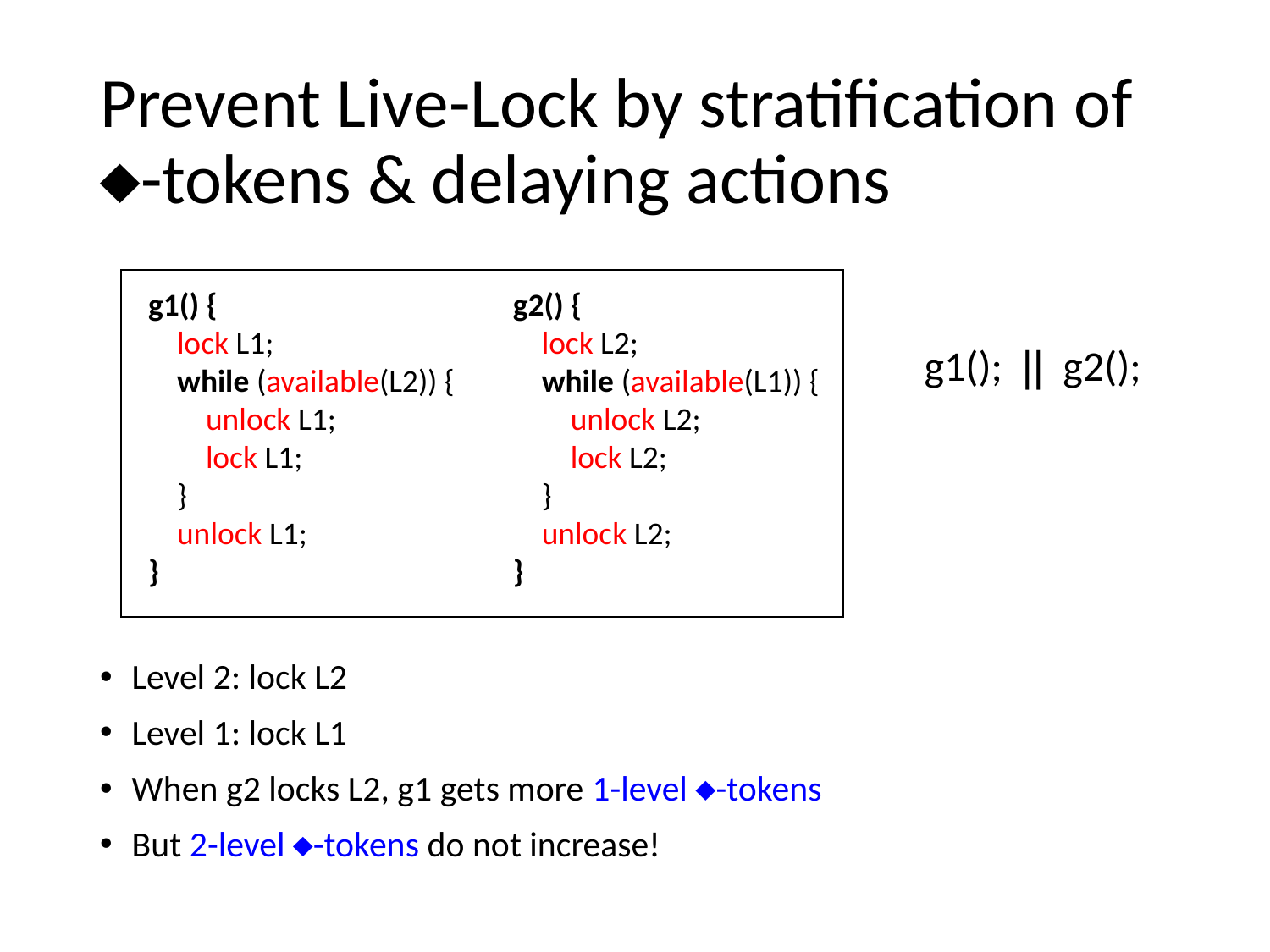

# Prevent Live-Lock by stratification of ♦-tokens & delaying actions

g2() {
    lock L2;
    while (available(L1)) {
        unlock L2;
        lock L2;
    }
    unlock L2;
}
g1() {
    lock L1;
    while (available(L2)) {
        unlock L1;
        lock L1;
    }
    unlock L1;
}
g1();  ||  g2();
Level 2: lock L2
Level 1: lock L1
When g2 locks L2, g1 gets more 1-level ♦-tokens
But 2-level ♦-tokens do not increase!